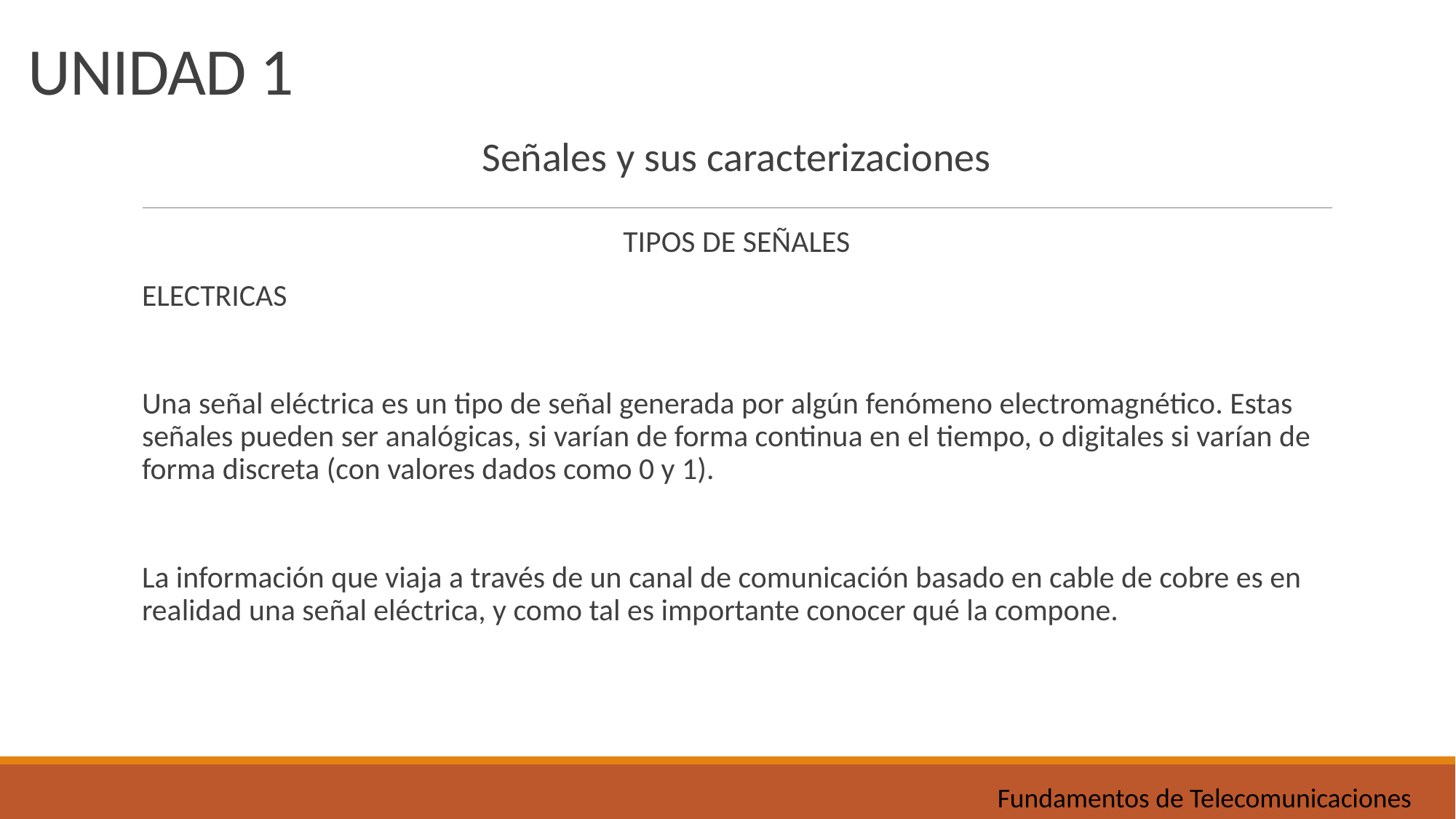

UNIDAD 1
Señales y sus caracterizaciones
TIPOS DE SEÑALES
ELECTRICAS

Una señal eléctrica es un tipo de señal generada por algún fenómeno electromagnético. Estas señales pueden ser analógicas, si varían de forma continua en el tiempo, o digitales si varían de forma discreta (con valores dados como 0 y 1).

La información que viaja a través de un canal de comunicación basado en cable de cobre es en realidad una señal eléctrica, y como tal es importante conocer qué la compone.

Fundamentos de Telecomunicaciones